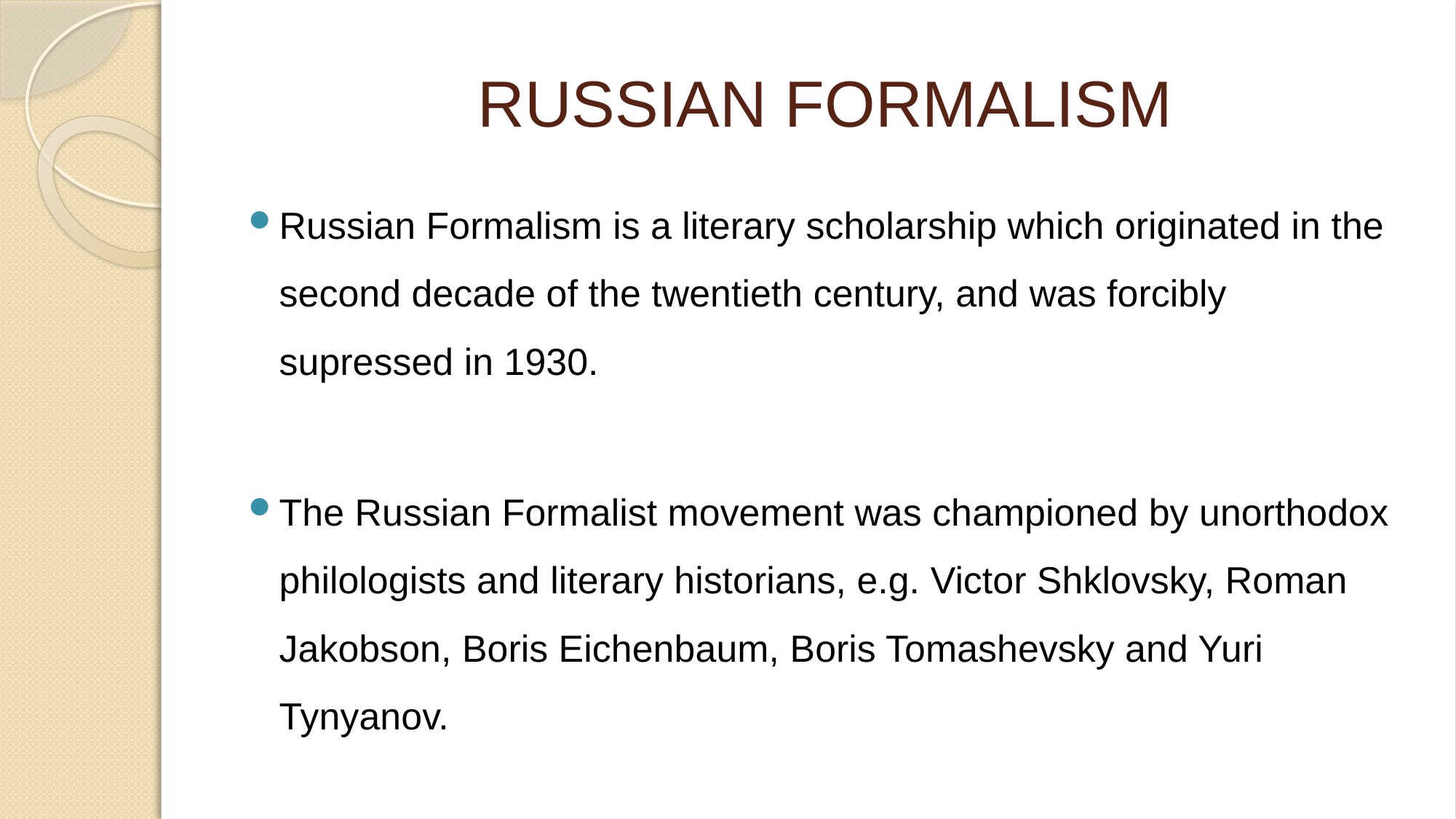

# RUSSIAN FORMALISM
Russian Formalism is a literary scholarship which originated in the second decade of the twentieth century, and was forcibly supressed in 1930.

The Russian Formalist movement was championed by unorthodox philologists and literary historians, e.g. Victor Shklovsky, Roman Jakobson, Boris Eichenbaum, Boris Tomashevsky and Yuri Tynyanov.